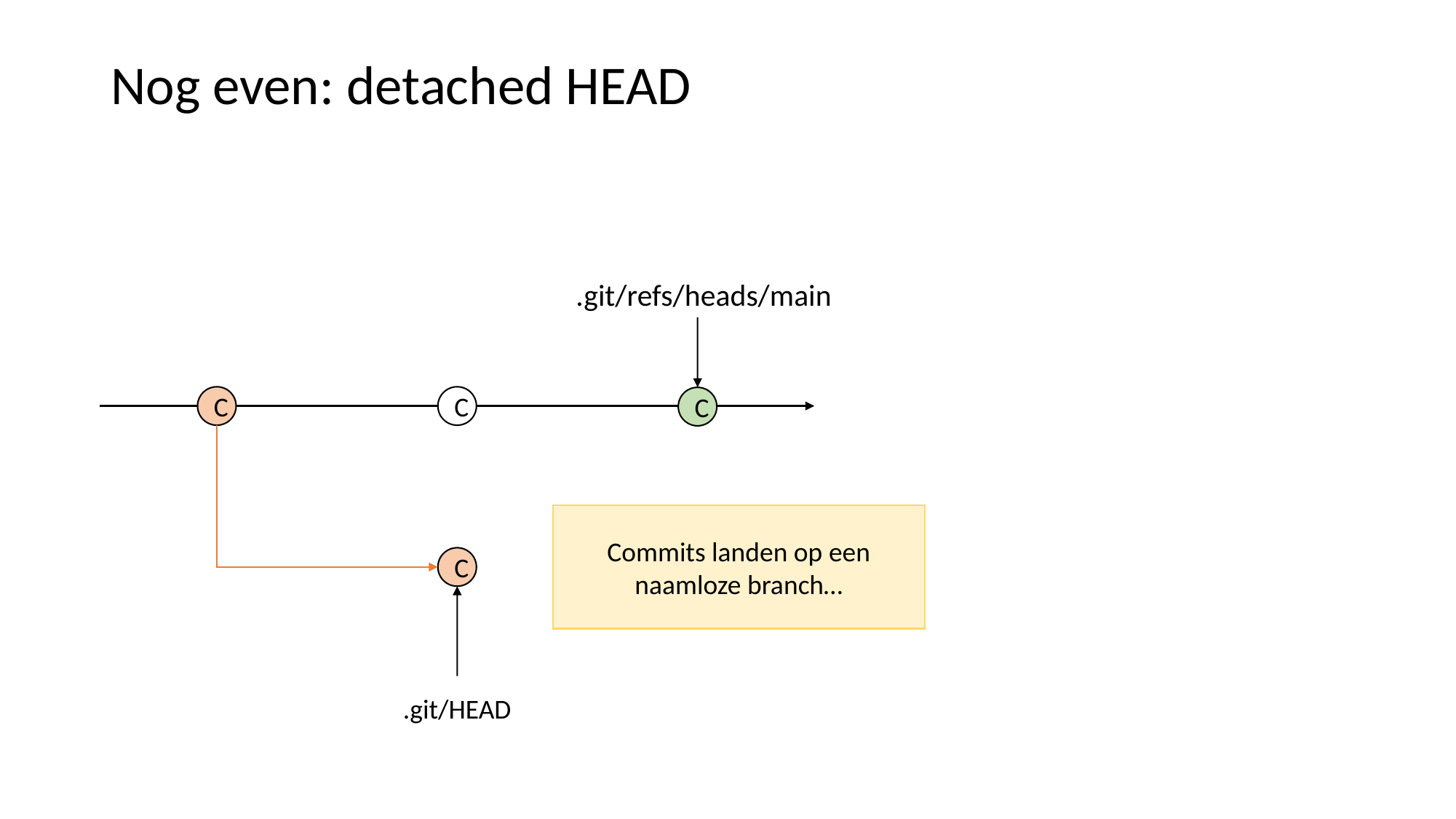

# Nog even: detached HEAD
.git/refs/heads/main
C
C
C
Commits landen op een naamloze branch…
C
.git/HEAD